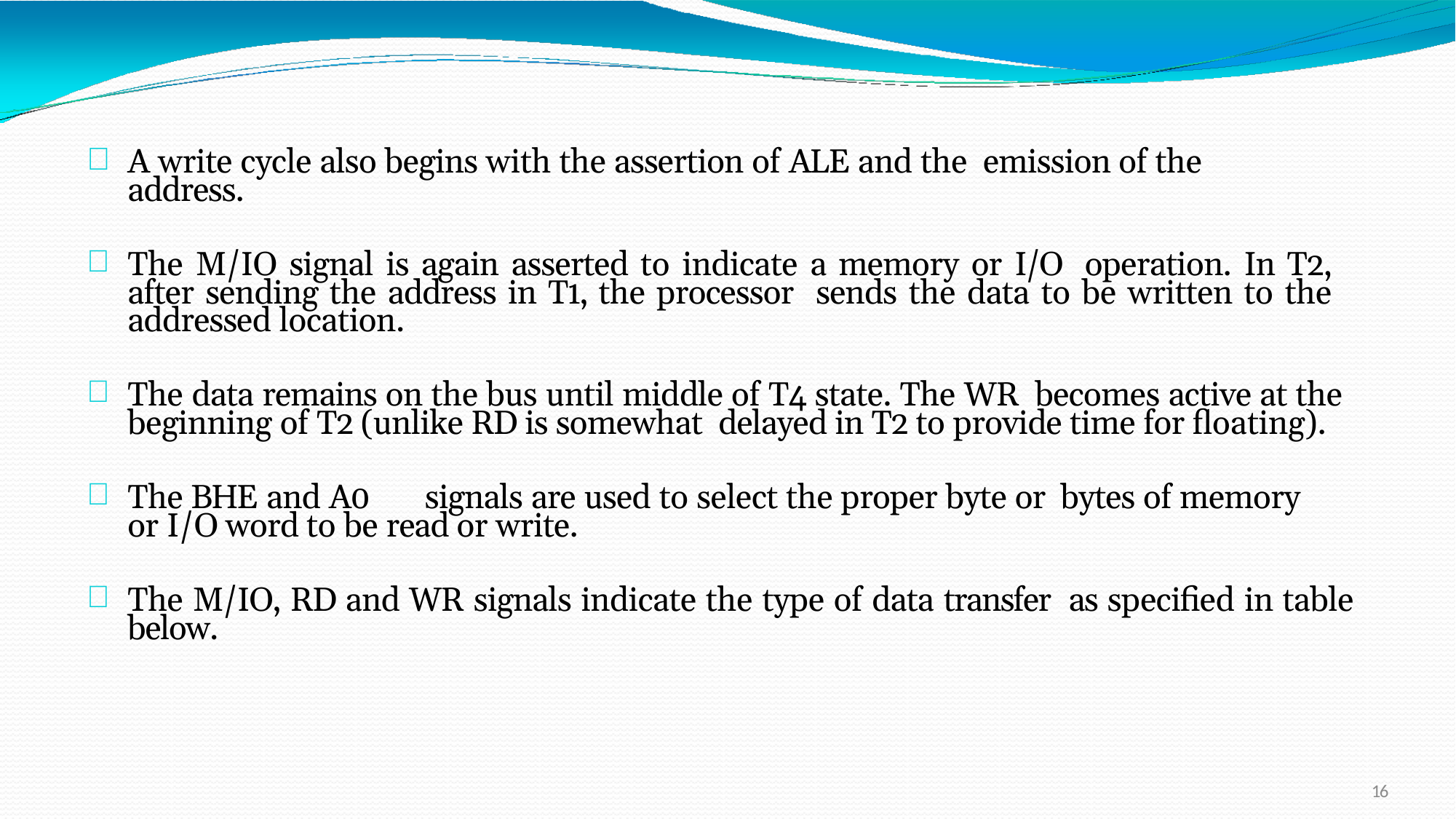

A write cycle also begins with the assertion of ALE and the  emission of the address.

The M/IO signal is again asserted to indicate a memory or I/O  operation. In T2, after sending the address in T1, the processor  sends the data to be written to the addressed location.

The data remains on the bus until middle of T4 state. The WR  becomes active at the beginning of T2 (unlike RD is somewhat  delayed in T2 to provide time for floating).

The BHE and A0	signals are used to select the proper byte or  bytes of memory or I/O word to be read or write.

The M/IO, RD and WR signals indicate the type of data transfer  as specified in table below.
16